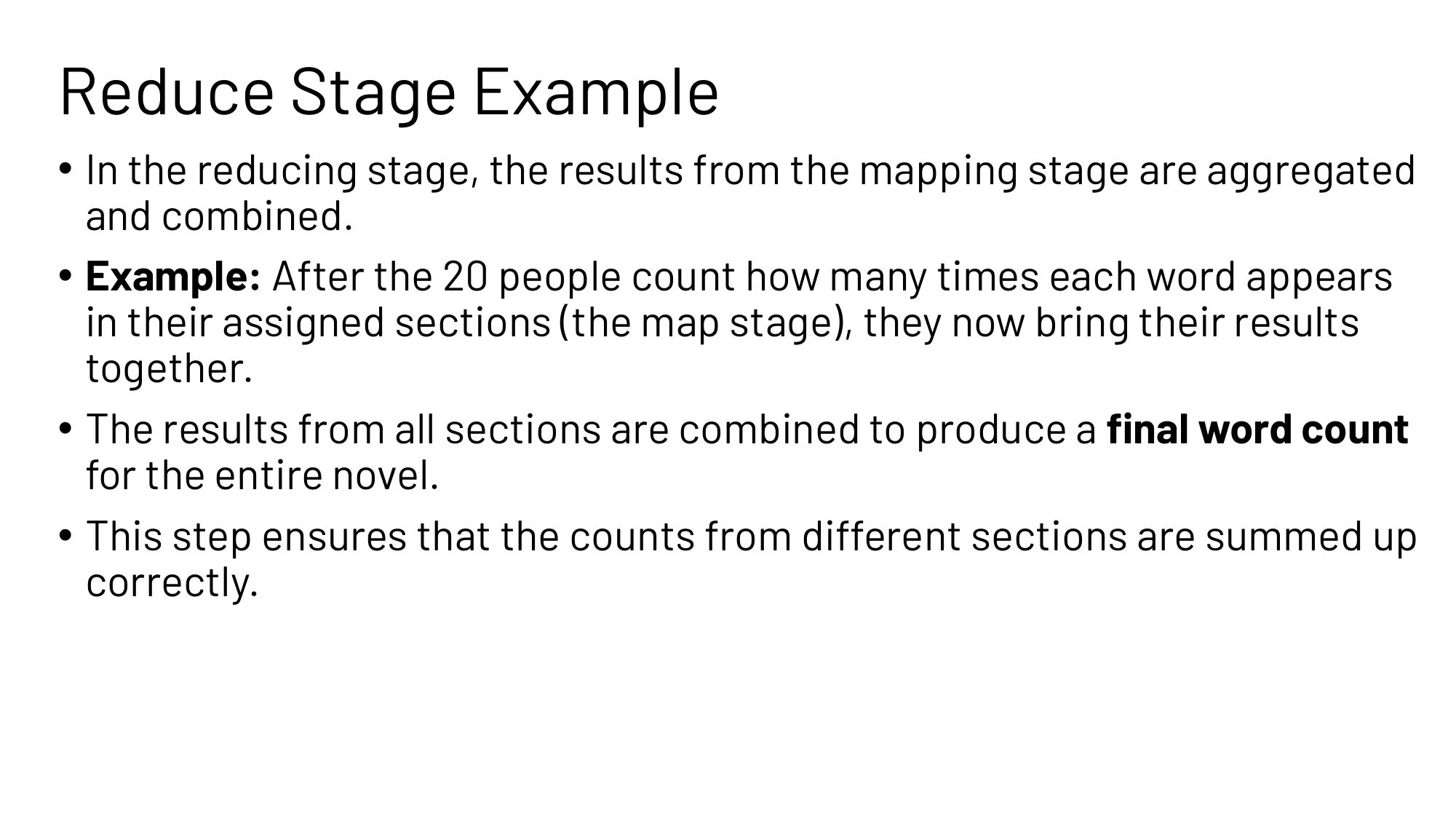

# Reduce Stage Example
In the reducing stage, the results from the mapping stage are aggregated and combined.
Example: After the 20 people count how many times each word appears in their assigned sections (the map stage), they now bring their results together.
The results from all sections are combined to produce a final word count for the entire novel.
This step ensures that the counts from different sections are summed up correctly.